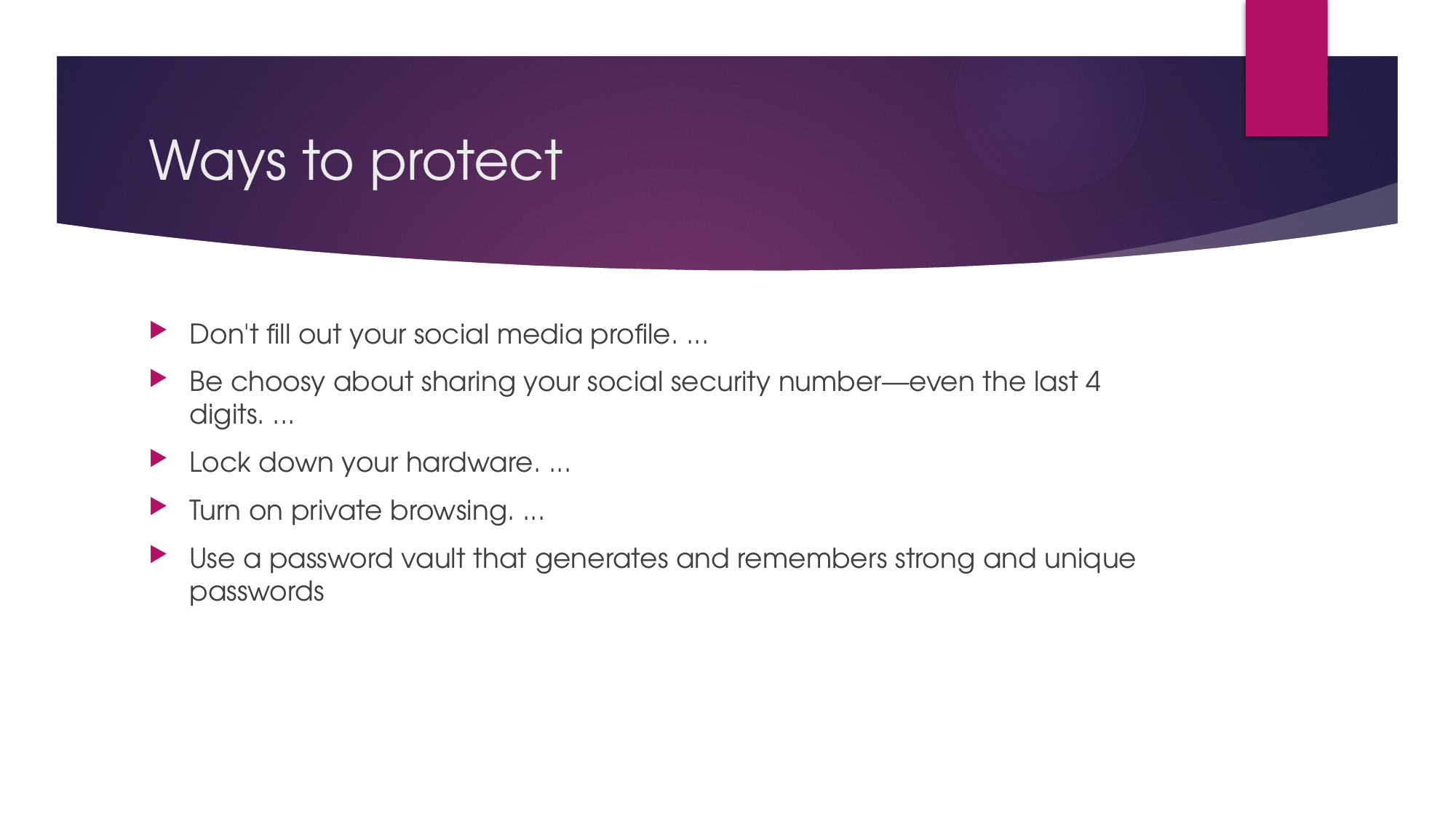

# Ways to protect
Don't fill out your social media profile. ...
Be choosy about sharing your social security number—even the last 4 digits. ...
Lock down your hardware. ...
Turn on private browsing. ...
Use a password vault that generates and remembers strong and unique passwords